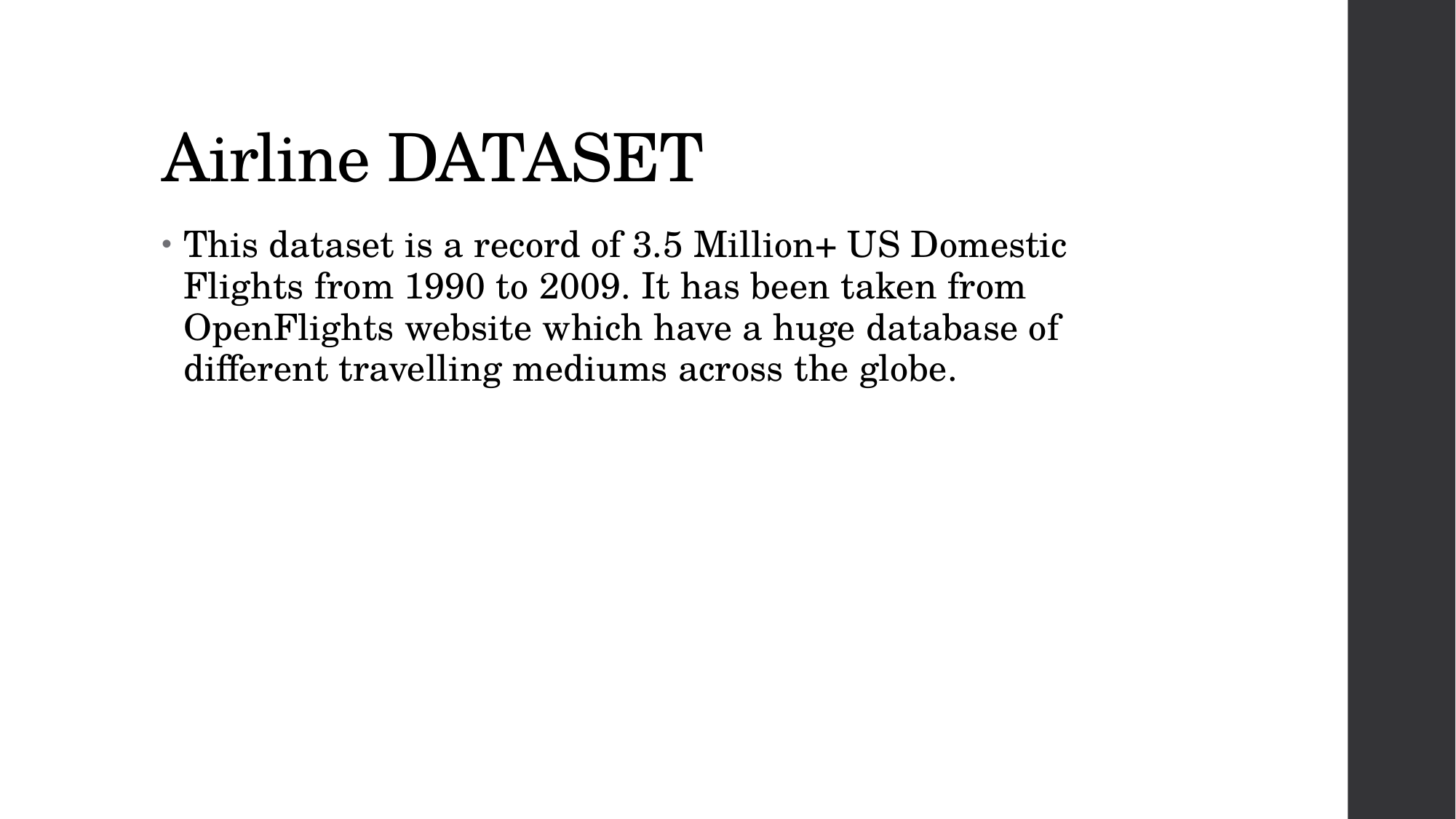

# Airline DATASET
This dataset is a record of 3.5 Million+ US Domestic Flights from 1990 to 2009. It has been taken from OpenFlights website which have a huge database of different travelling mediums across the globe.